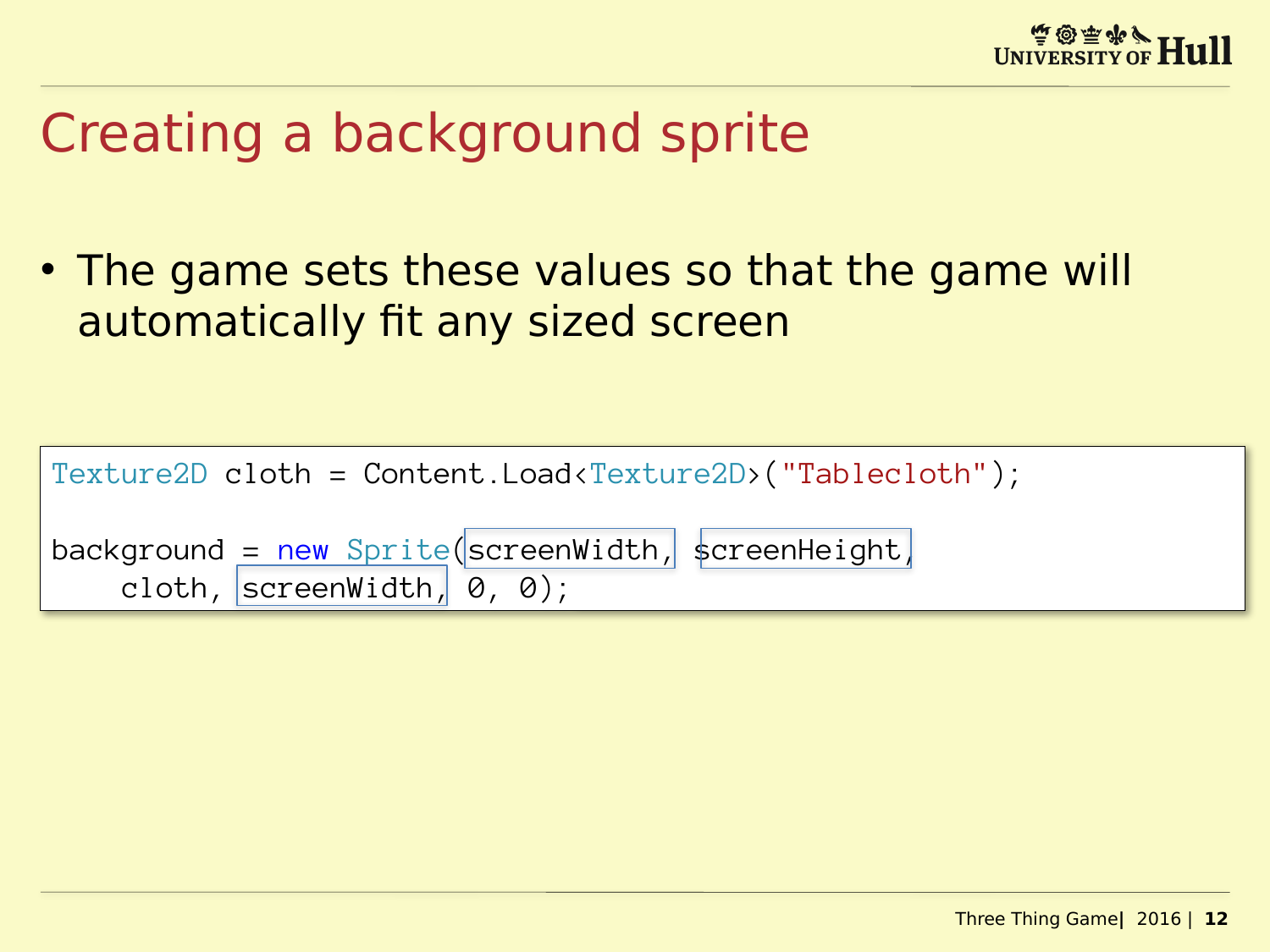

# Creating a background sprite
The game sets these values so that the game will automatically fit any sized screen

Texture2D cloth = Content.Load<Texture2D>("Tablecloth");

background = new Sprite(screenWidth, screenHeight,
    cloth, screenWidth, 0, 0);

Three Thing Game|  2016 |  12